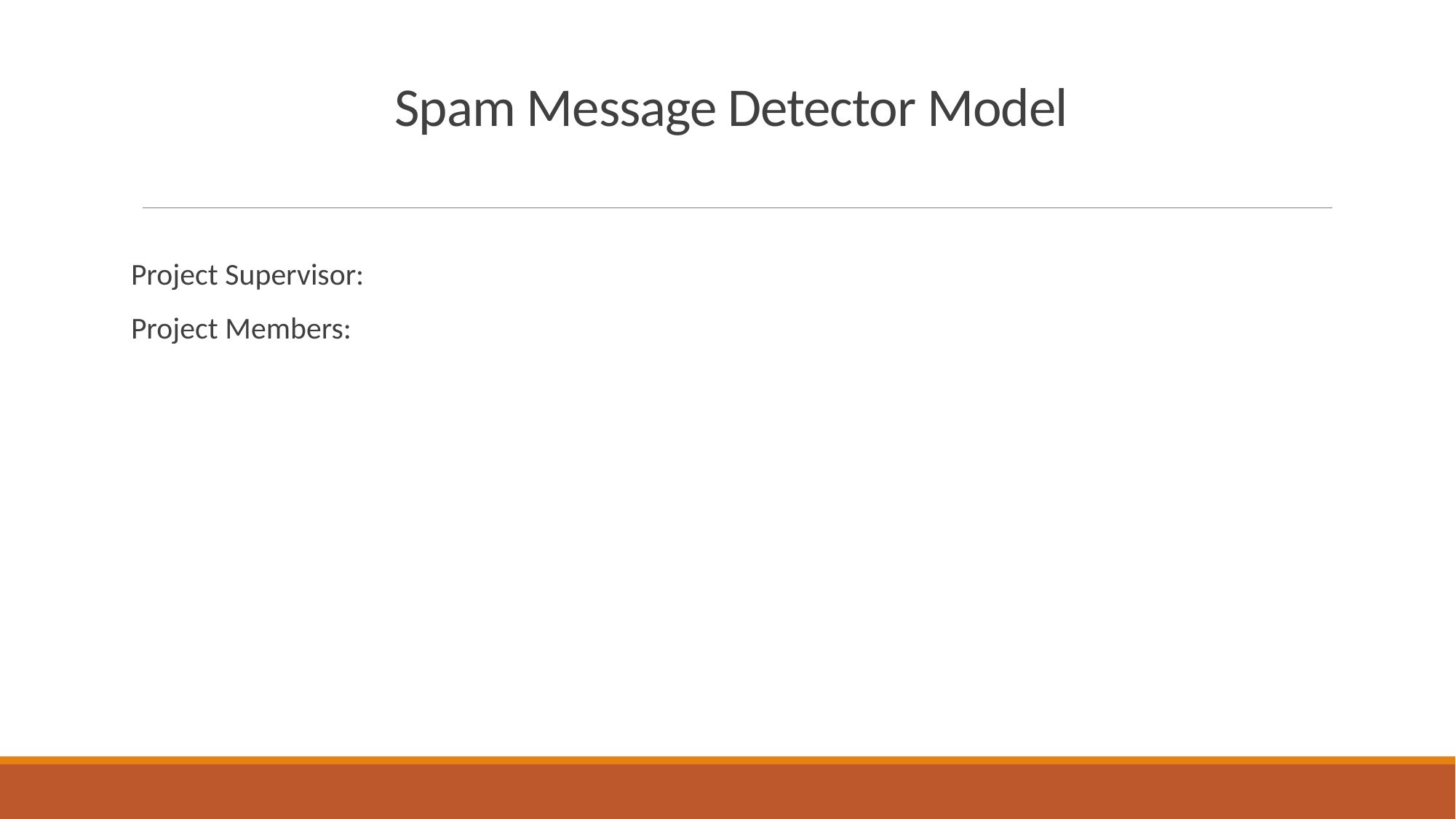

# Spam Message Detector Model
Project Supervisor:
Project Members: